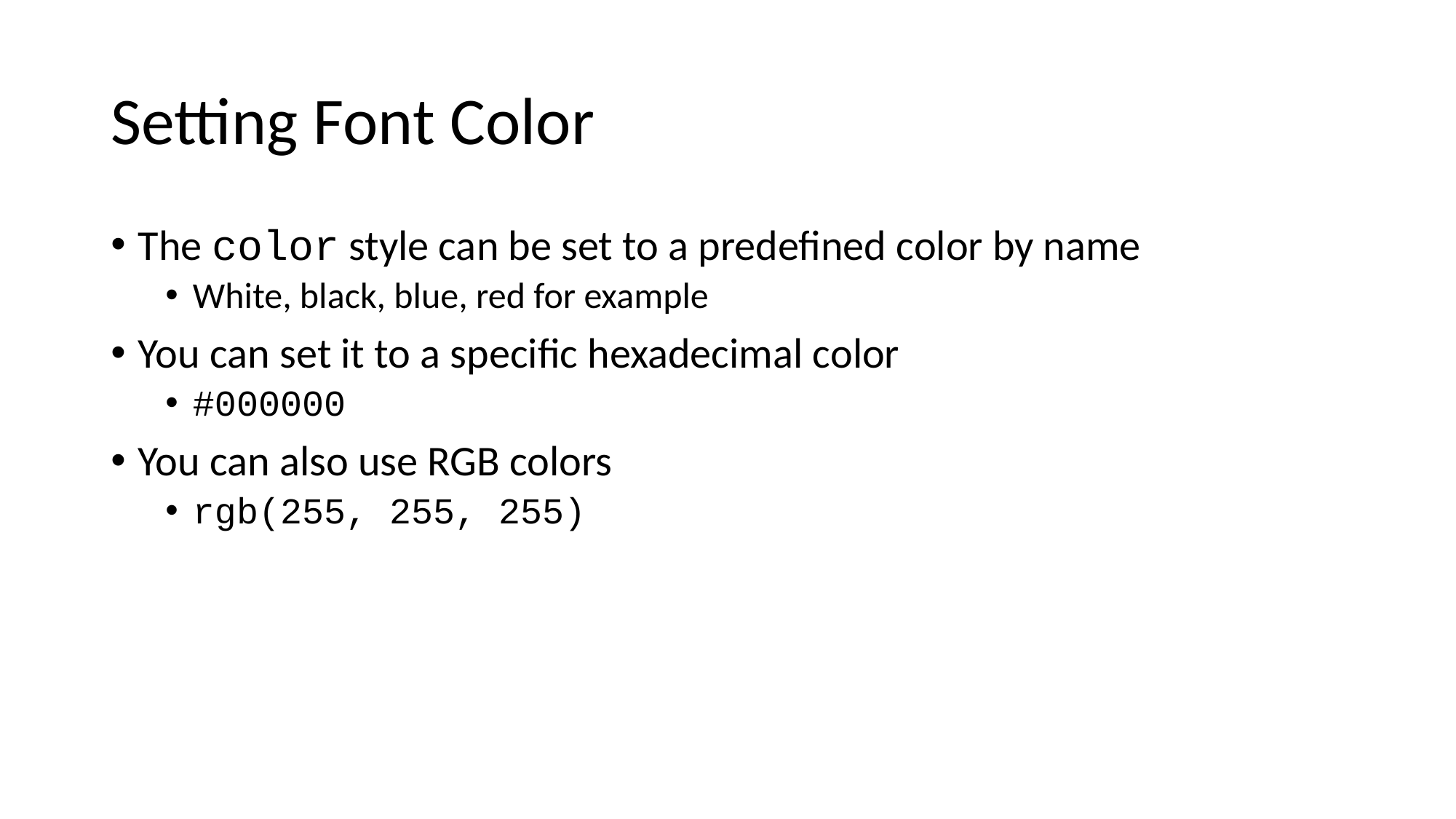

# Setting Font Color
The color style can be set to a predefined color by name
White, black, blue, red for example
You can set it to a specific hexadecimal color
#000000
You can also use RGB colors
rgb(255, 255, 255)